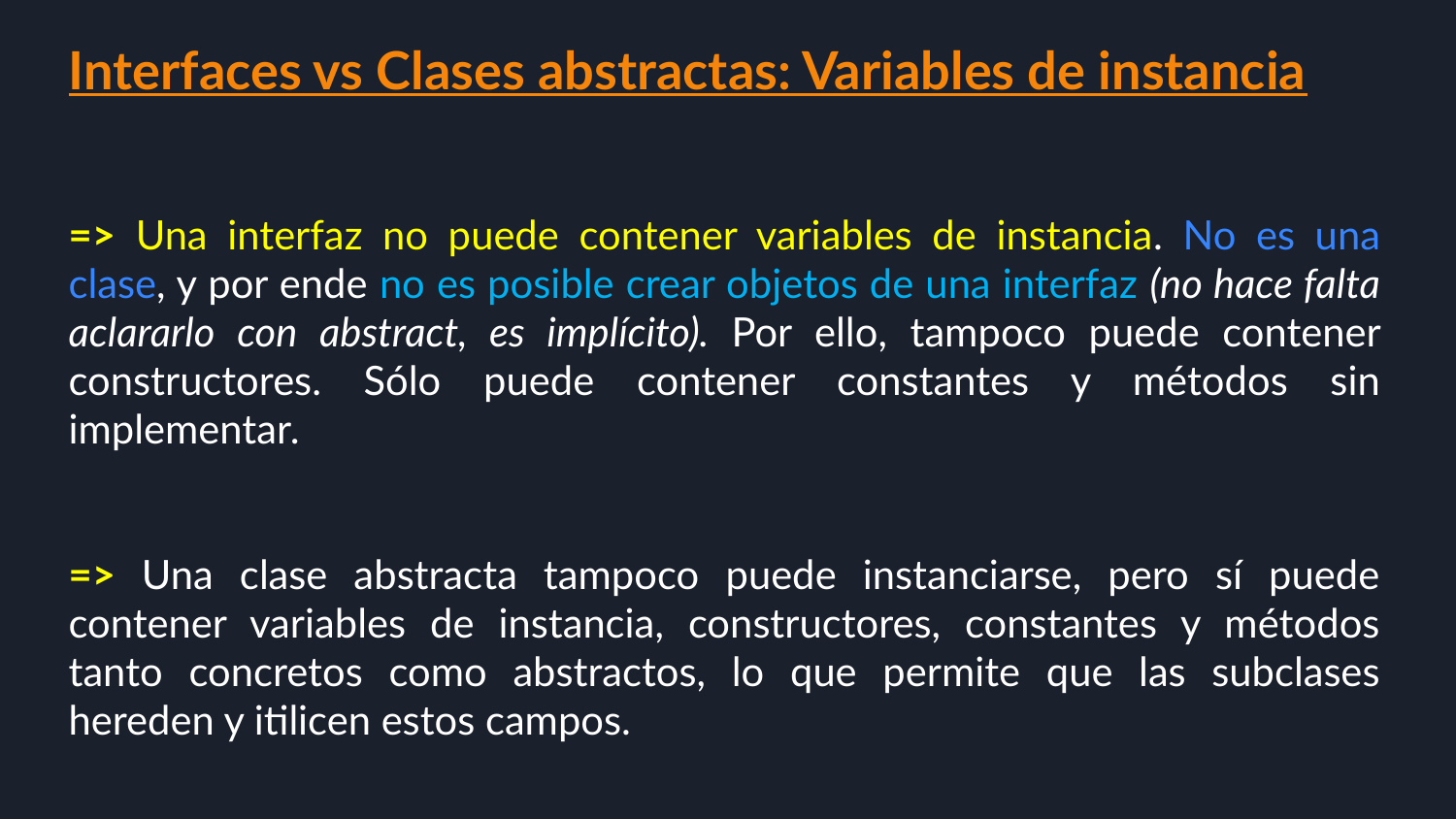

Interfaces vs Clases abstractas: Variables de instancia
=> Una interfaz no puede contener variables de instancia. No es una clase, y por ende no es posible crear objetos de una interfaz (no hace falta aclararlo con abstract, es implícito). Por ello, tampoco puede contener constructores. Sólo puede contener constantes y métodos sin implementar.

=> Una clase abstracta tampoco puede instanciarse, pero sí puede contener variables de instancia, constructores, constantes y métodos tanto concretos como abstractos, lo que permite que las subclases hereden y itilicen estos campos.